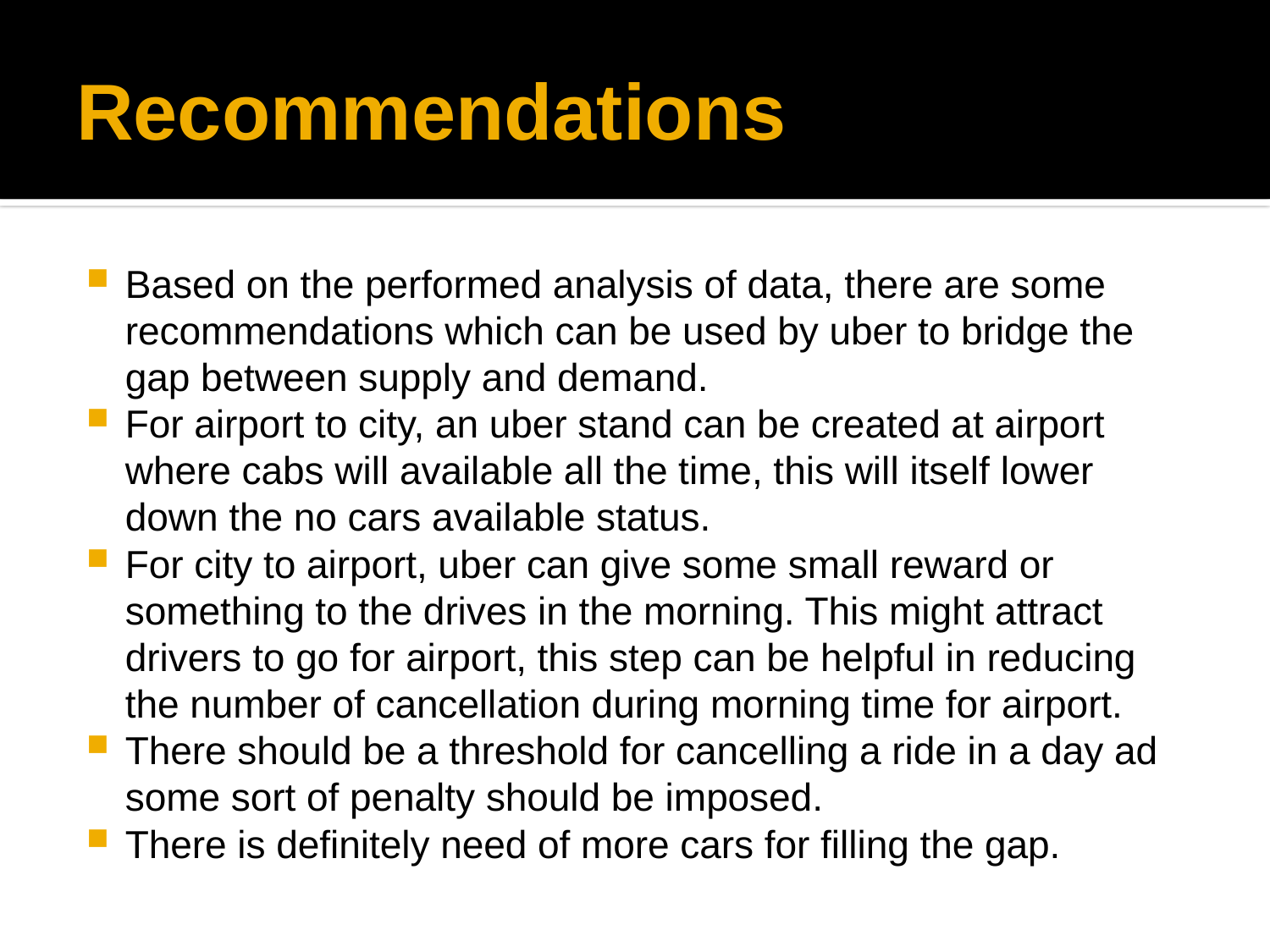

# Recommendations
Based on the performed analysis of data, there are some recommendations which can be used by uber to bridge the gap between supply and demand.
For airport to city, an uber stand can be created at airport where cabs will available all the time, this will itself lower down the no cars available status.
For city to airport, uber can give some small reward or something to the drives in the morning. This might attract  drivers to go for airport, this step can be helpful in reducing the number of cancellation during morning time for airport.
There should be a threshold for cancelling a ride in a day ad some sort of penalty should be imposed.
There is definitely need of more cars for filling the gap.